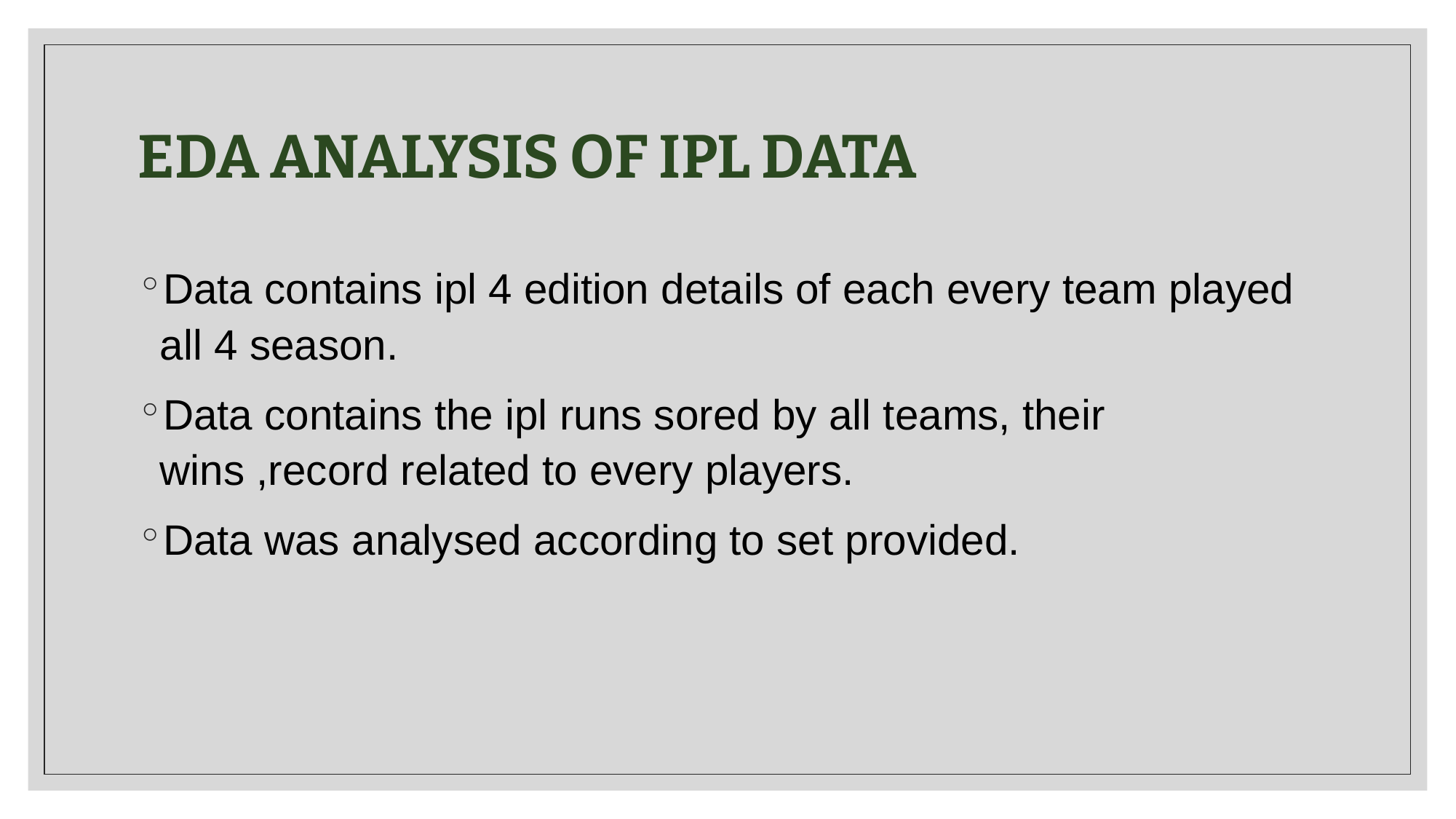

# EDA ANALYSIS OF IPL DATA
Data contains ipl 4 edition details of each every team played all 4 season.
Data contains the ipl runs sored by all teams, their wins ,record related to every players.
Data was analysed according to set provided.